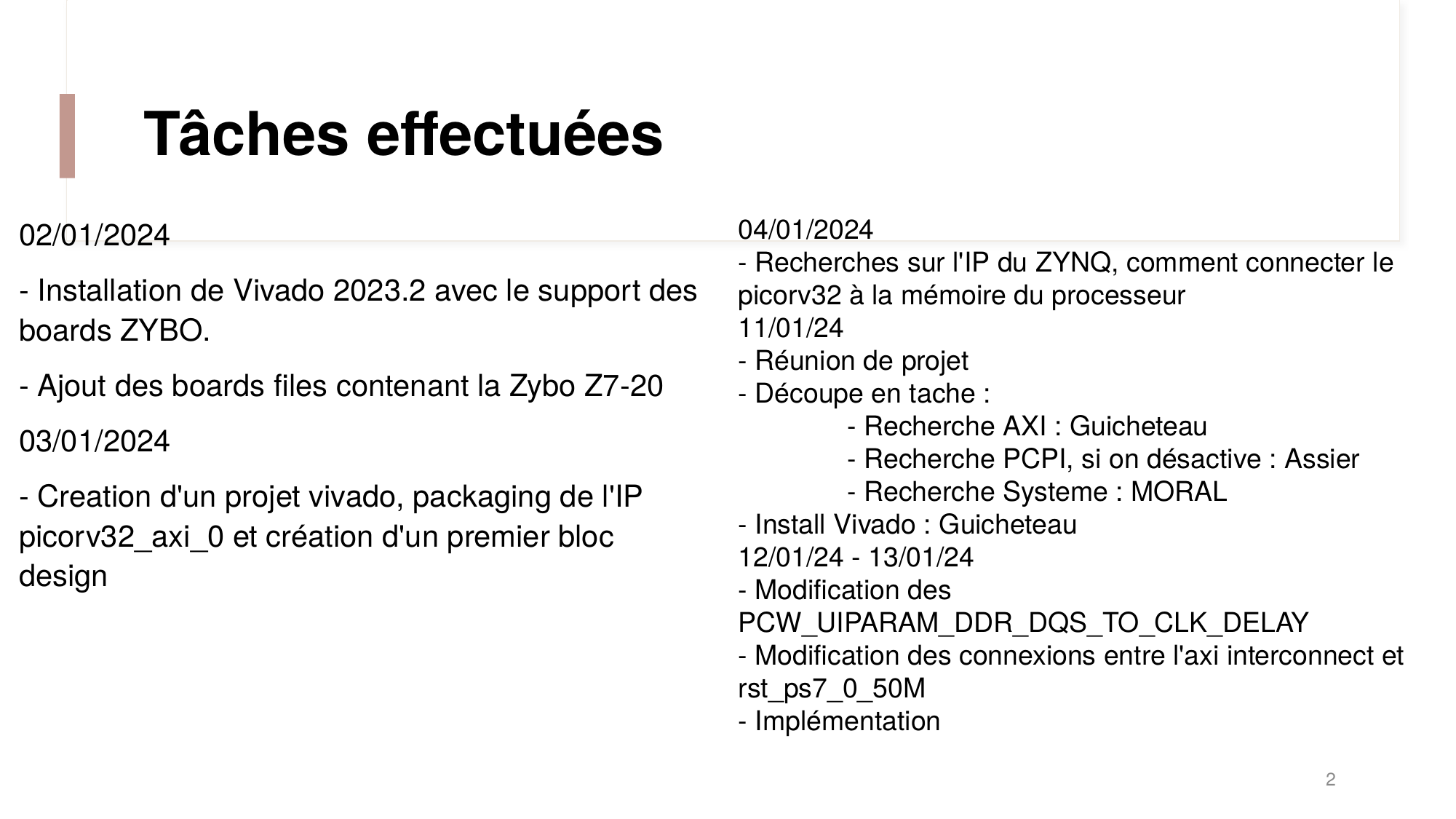

# Tâches effectuées
02/01/2024
- Installation de Vivado 2023.2 avec le support des boards ZYBO.
- Ajout des boards files contenant la Zybo Z7-20
03/01/2024
- Creation d'un projet vivado, packaging de l'IP picorv32_axi_0 et création d'un premier bloc design

04/01/2024
- Recherches sur l'IP du ZYNQ, comment connecter le picorv32 à la mémoire du processeur
11/01/24
- Réunion de projet
- Découpe en tache :
	- Recherche AXI : Guicheteau
	- Recherche PCPI, si on désactive : Assier
	- Recherche Systeme : MORAL
- Install Vivado : Guicheteau
12/01/24 - 13/01/24
- Modification des PCW_UIPARAM_DDR_DQS_TO_CLK_DELAY
- Modification des connexions entre l'axi interconnect et rst_ps7_0_50M
- Implémentation
2